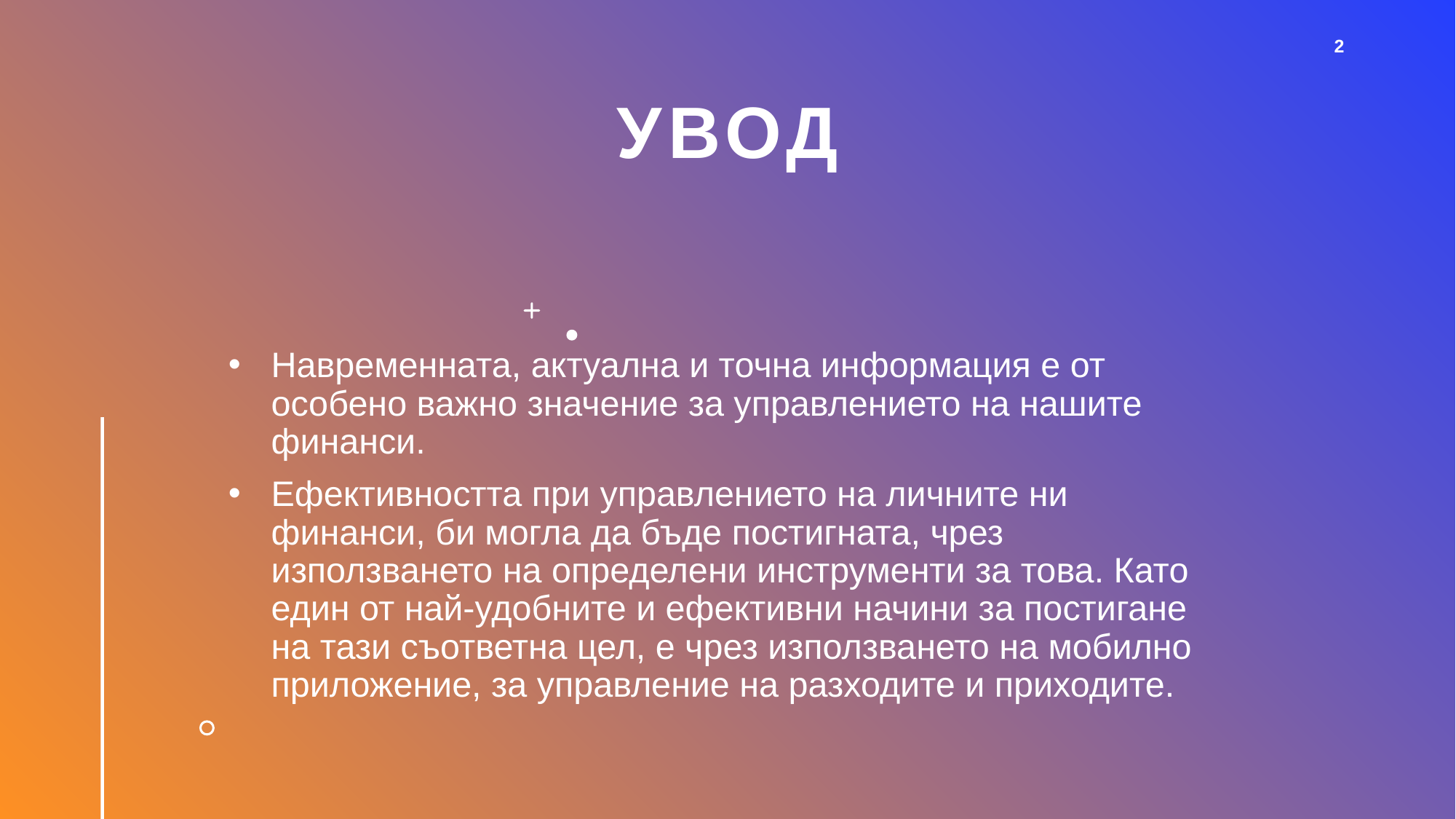

2
# Увод
Навременната, актуална и точна информация е от особено важно значение за управлението на нашите финанси.
Ефективността при управлението на личните ни финанси, би могла да бъде постигната, чрез използването на определени инструменти за това. Като един от най-удобните и ефективни начини за постигане на тази съответна цел, е чрез използването на мобилно приложение, за управление на разходите и приходите.